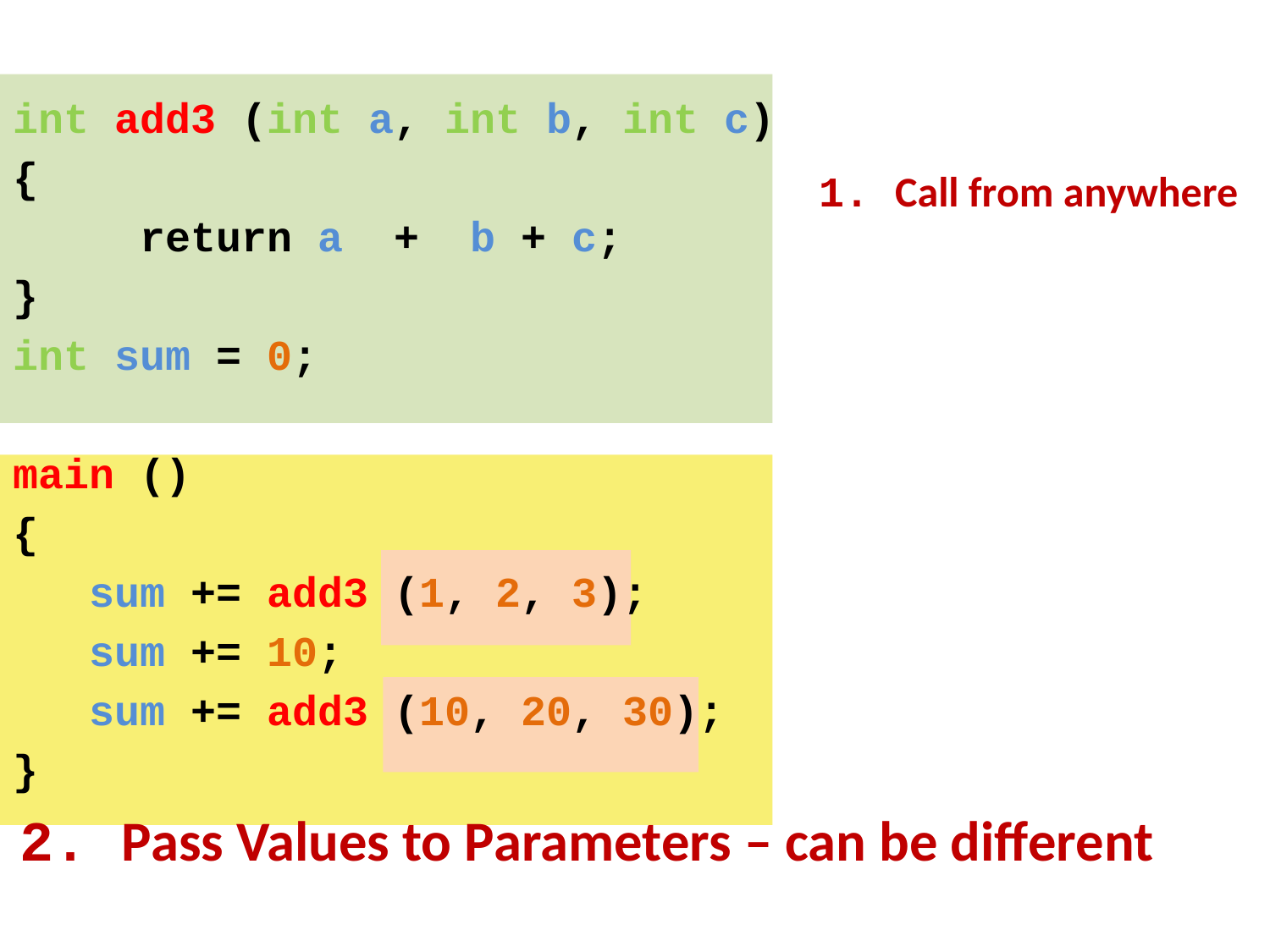

#

int add3 (int a, int b, int c)
{
	return a  +  b + c;
}
int sum = 0;

main ()
{
   sum += add3 (1, 2, 3);
   sum += 10;
   sum += add3 (10, 20, 30);
}
2. Pass Values to Parameters – can be different
1. Call from anywhere